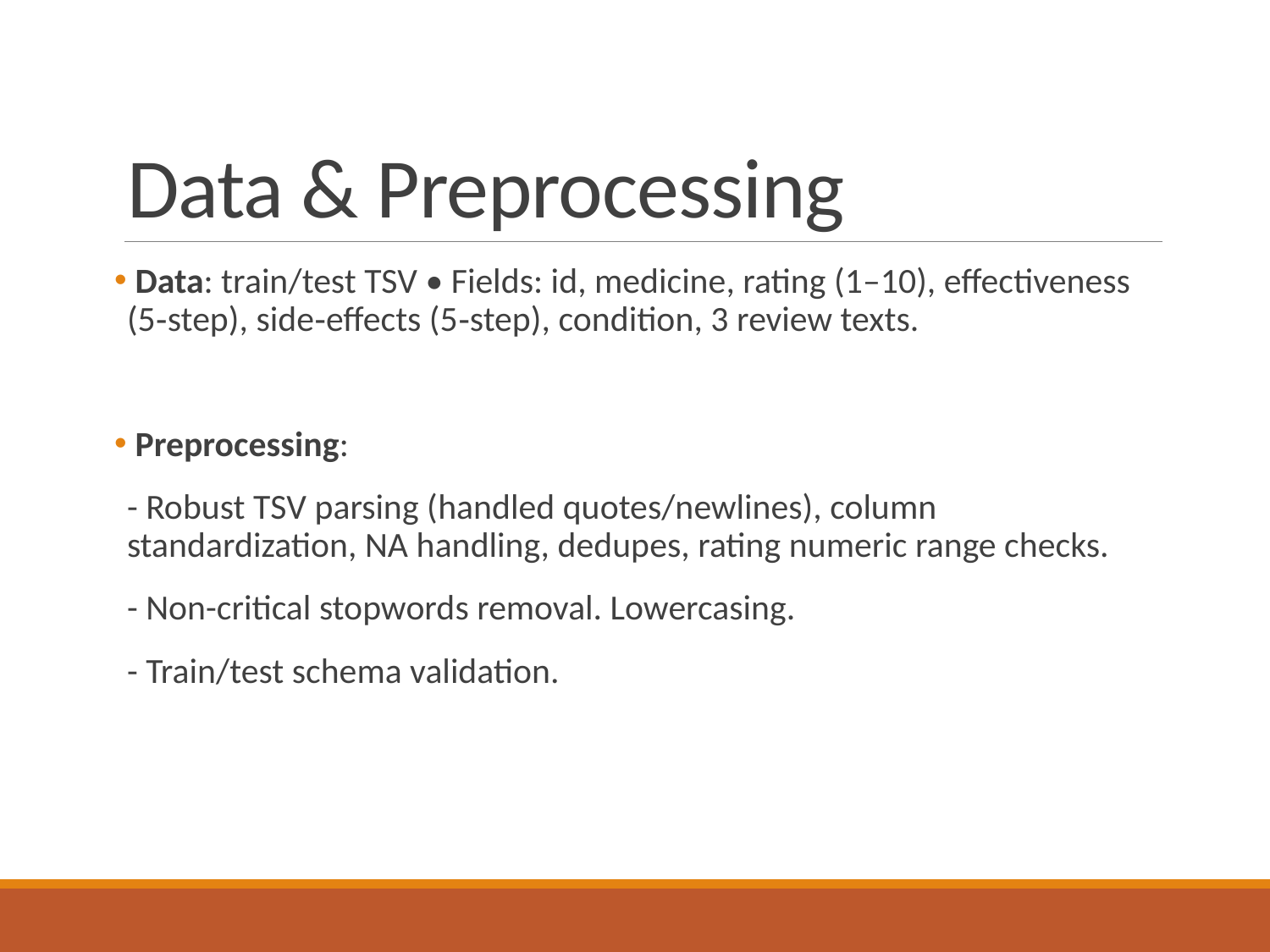

# Data & Preprocessing
 Data: train/test TSV • Fields: id, medicine, rating (1–10), effectiveness (5‑step), side‑effects (5‑step), condition, 3 review texts.

 Preprocessing:
- Robust TSV parsing (handled quotes/newlines), column standardization, NA handling, dedupes, rating numeric range checks.
- Non-critical stopwords removal. Lowercasing.
- Train/test schema validation.